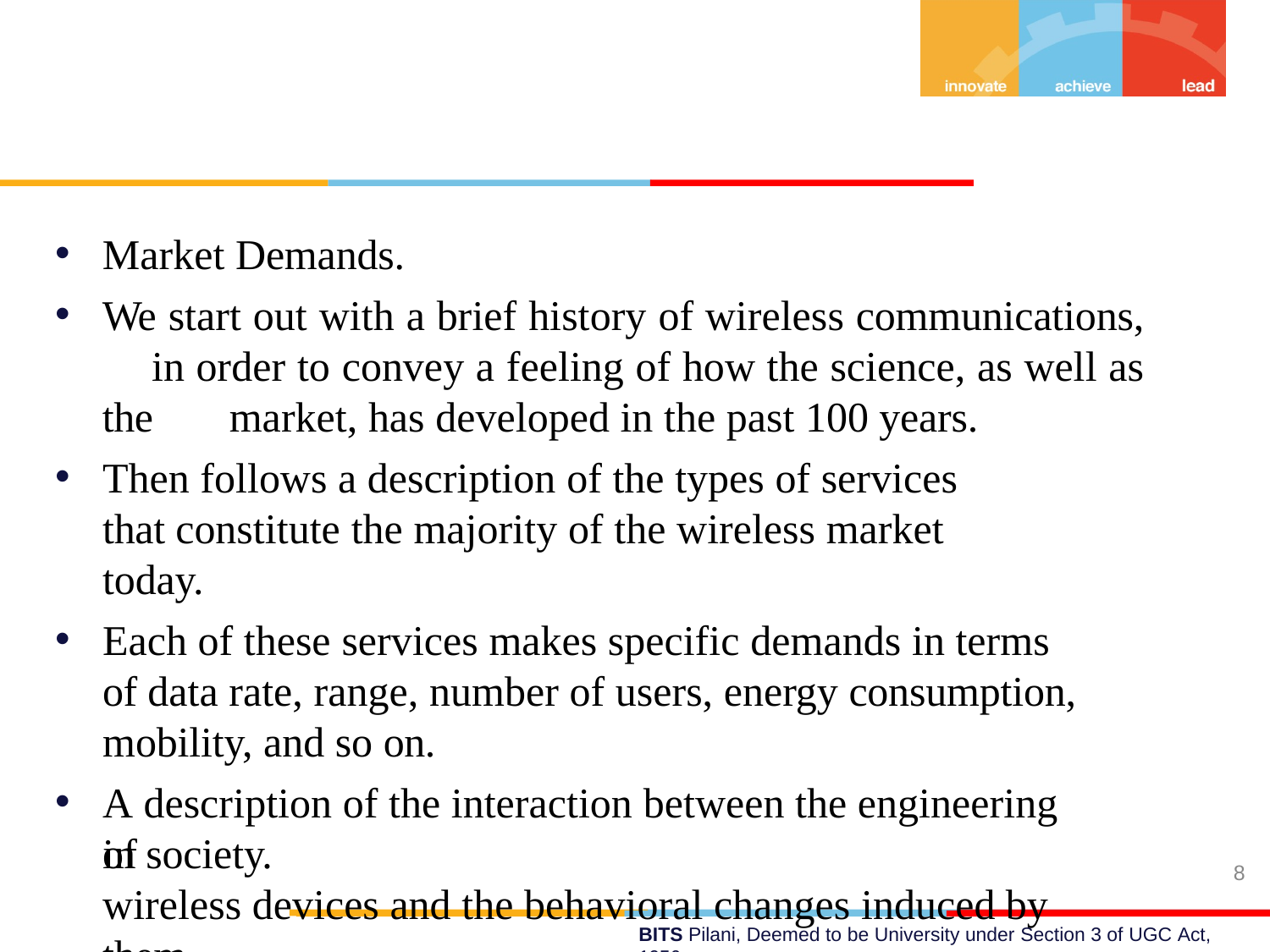

Market Demands.
We start out with a brief history of wireless communications, 	in order to convey a feeling of how the science, as well as the 	market, has developed in the past 100 years.
Then follows a description of the types of services that constitute the majority of the wireless market today.
Each of these services makes specific demands in terms of data rate, range, number of users, energy consumption, mobility, and so on.
A description of the interaction between the engineering of
wireless devices and the behavioral changes induced by them
in society.
8
BITS Pilani, Deemed to be University under Section 3 of UGC Act, 1956